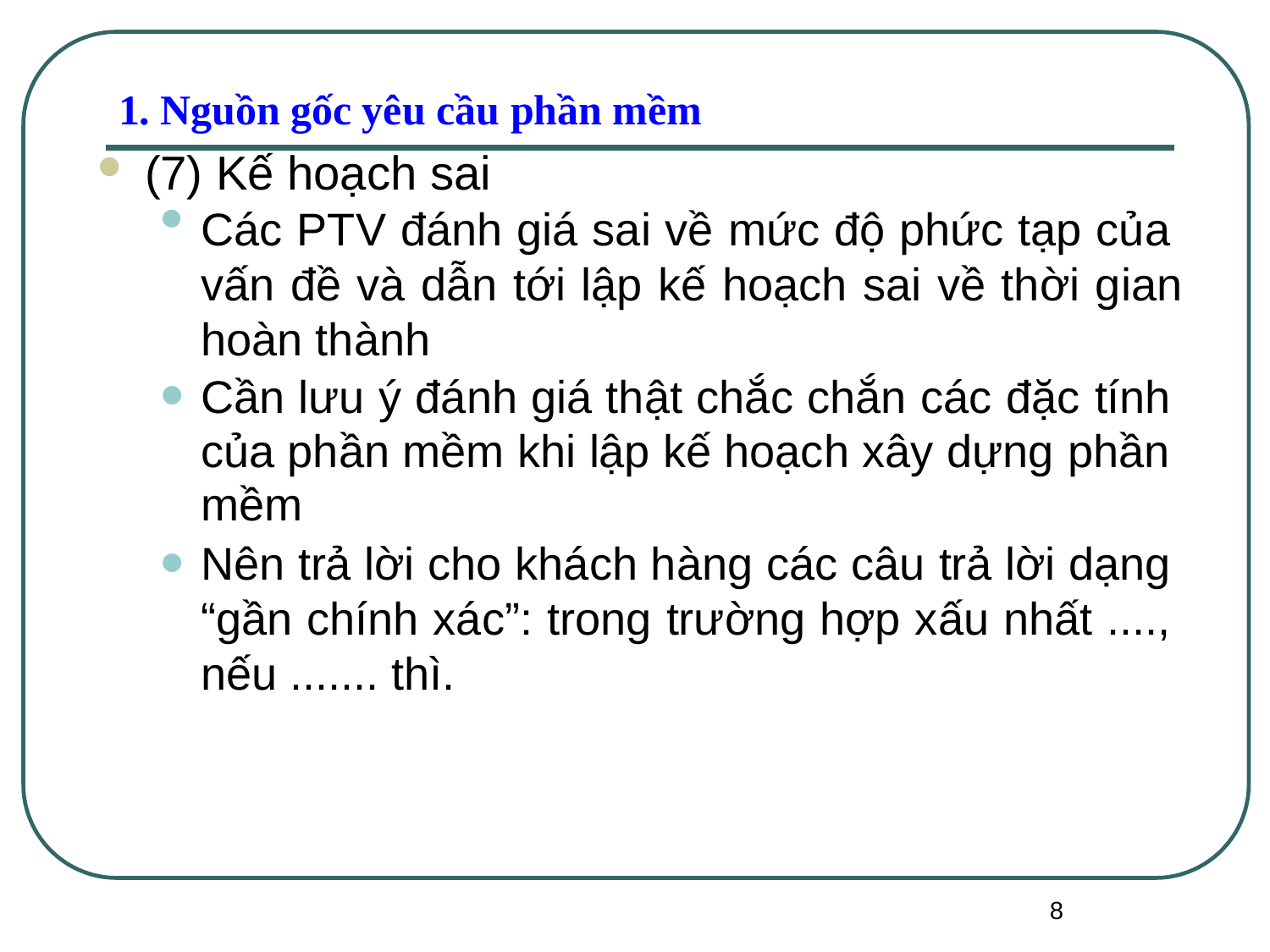

1. Nguồn gốc yêu cầu phần mềm
(7) Kế hoạch sai
Các PTV đánh giá sai về mức độ phức tạp của  vấn đề và dẫn tới lập kế hoạch sai về thời gian

Cần lưu ý đánh giá thật chắc chắn các đặc tính  của phần mềm khi lập kế hoạch xây dựng phần

Nên trả lời cho khách hàng các câu trả lời dạng  “gần chính xác”: trong trường hợp xấu nhất ....,  nếu ....... thì.
hoàn thành
mềm
8